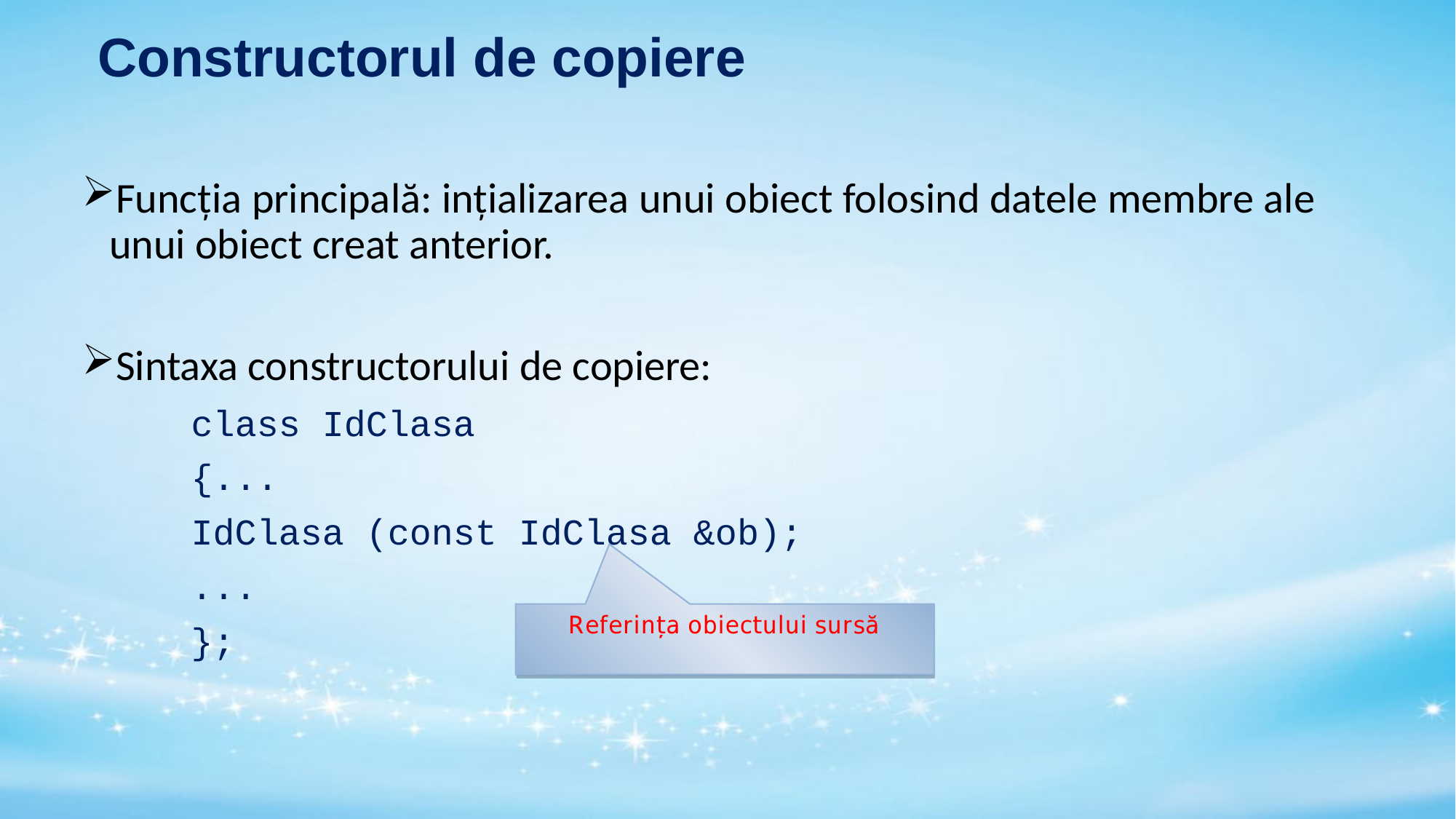

# Constructorul de copiere

Funcția principală: ințializarea unui obiect folosind datele membre ale unui obiect creat anterior.

Sintaxa constructorului de copiere:
	class IdClasa
	{...
	IdClasa (const IdClasa &ob);
	...
	};
Referința obiectului sursă